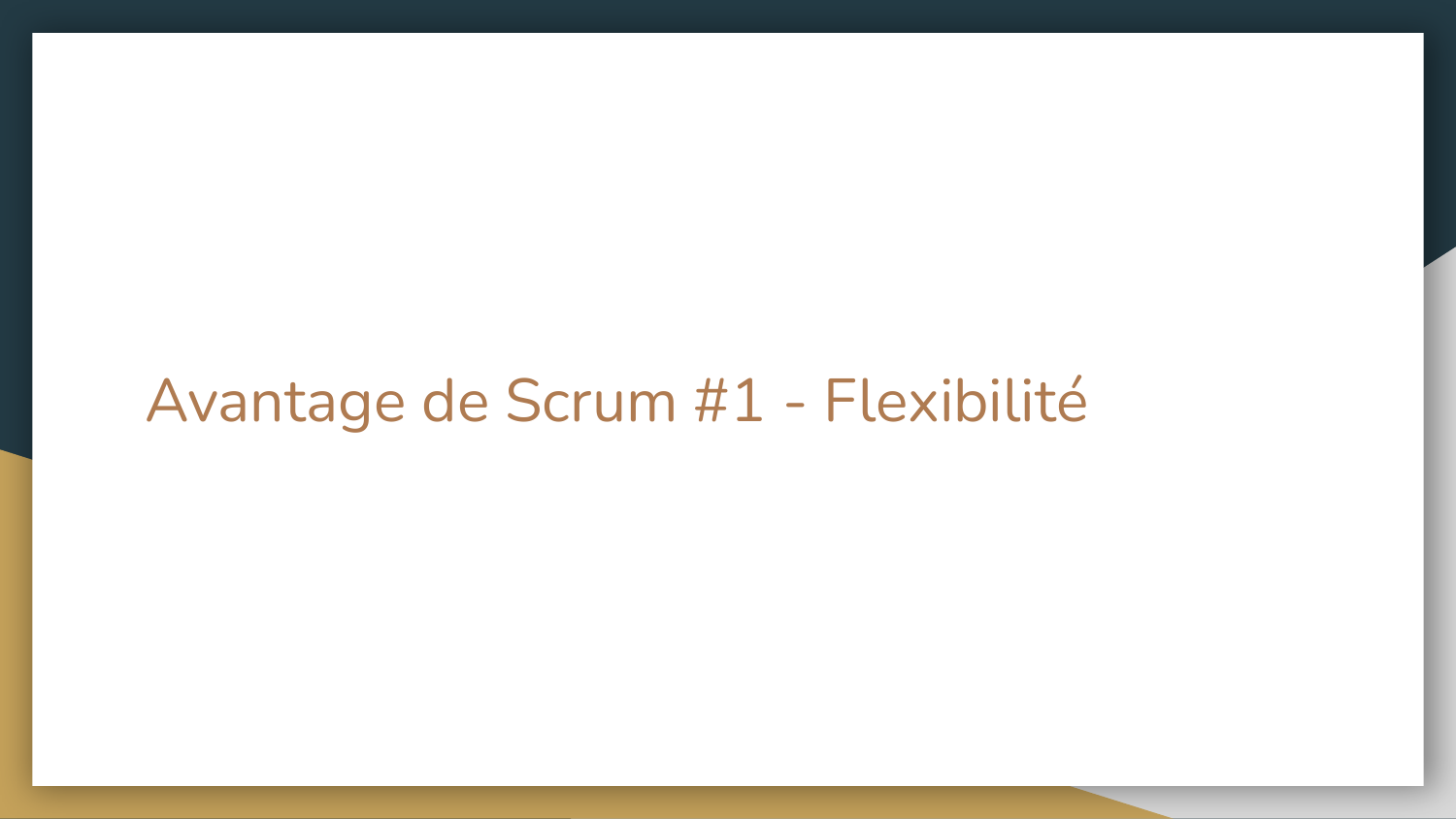

La flexibilité de Scrum pour s'adapter aux changements fréquents.
# Avantage de Scrum #1 - Flexibilité